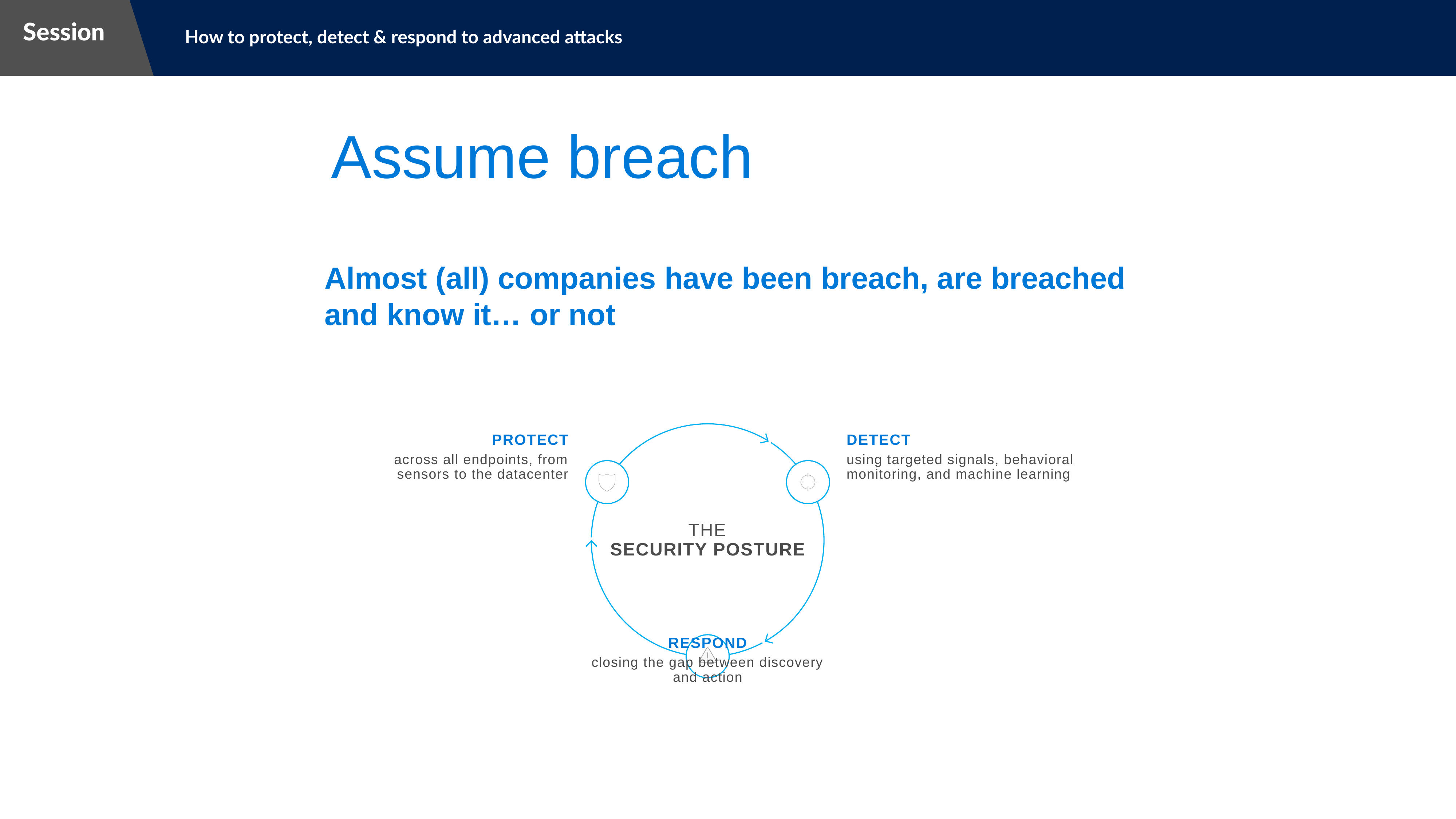

# Assume breach
Almost (all) companies have been breach, are breached and know it… or not

PROTECT
across all endpoints, from sensors to the datacenter
DETECT
using targeted signals, behavioral monitoring, and machine learning

THE
SECURITY POSTURE
RESPOND
closing the gap between discovery and action

!